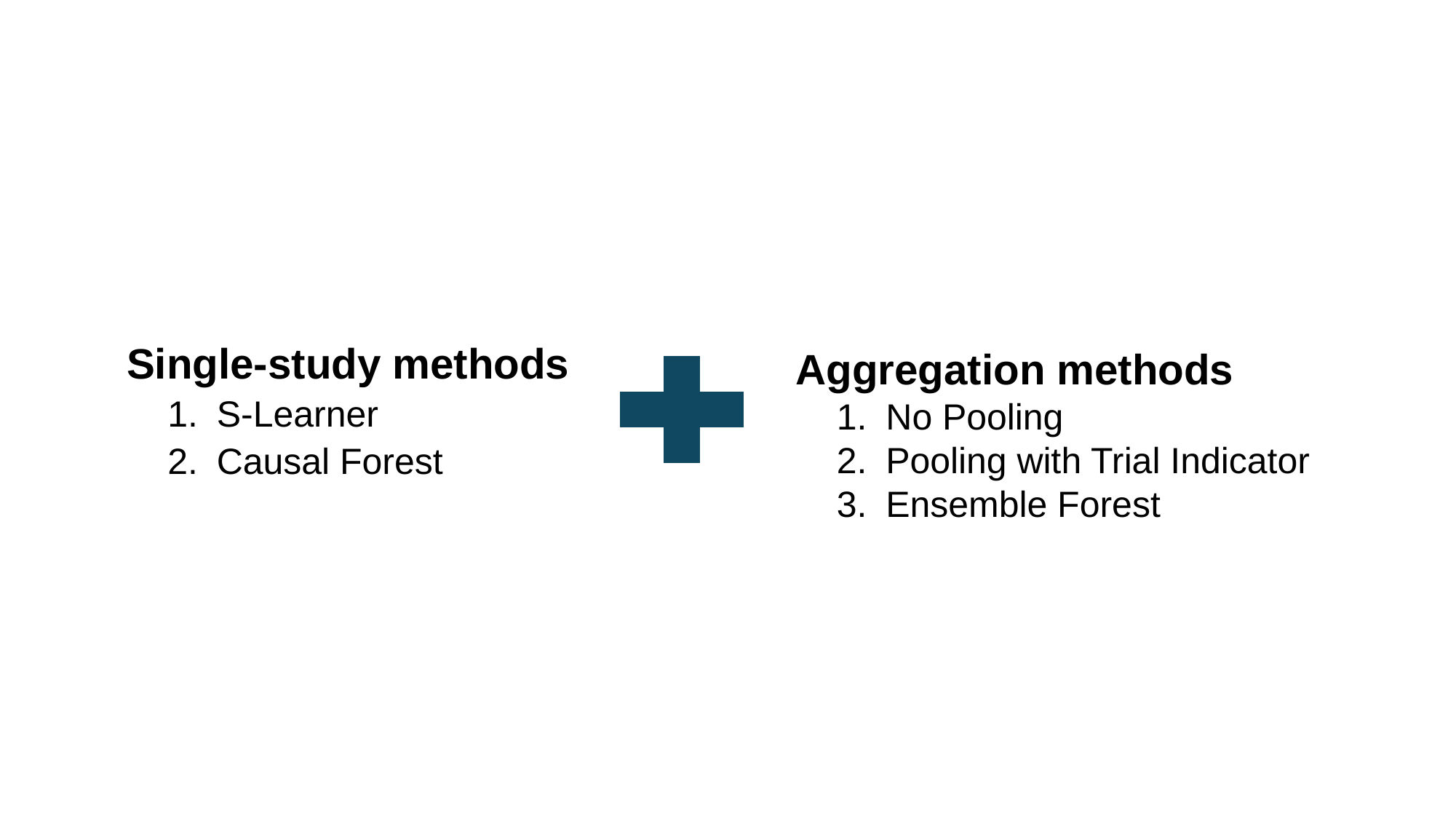

Single-study methods
S-Learner
Causal Forest
Aggregation methods
No Pooling
Pooling with Trial Indicator
Ensemble Forest